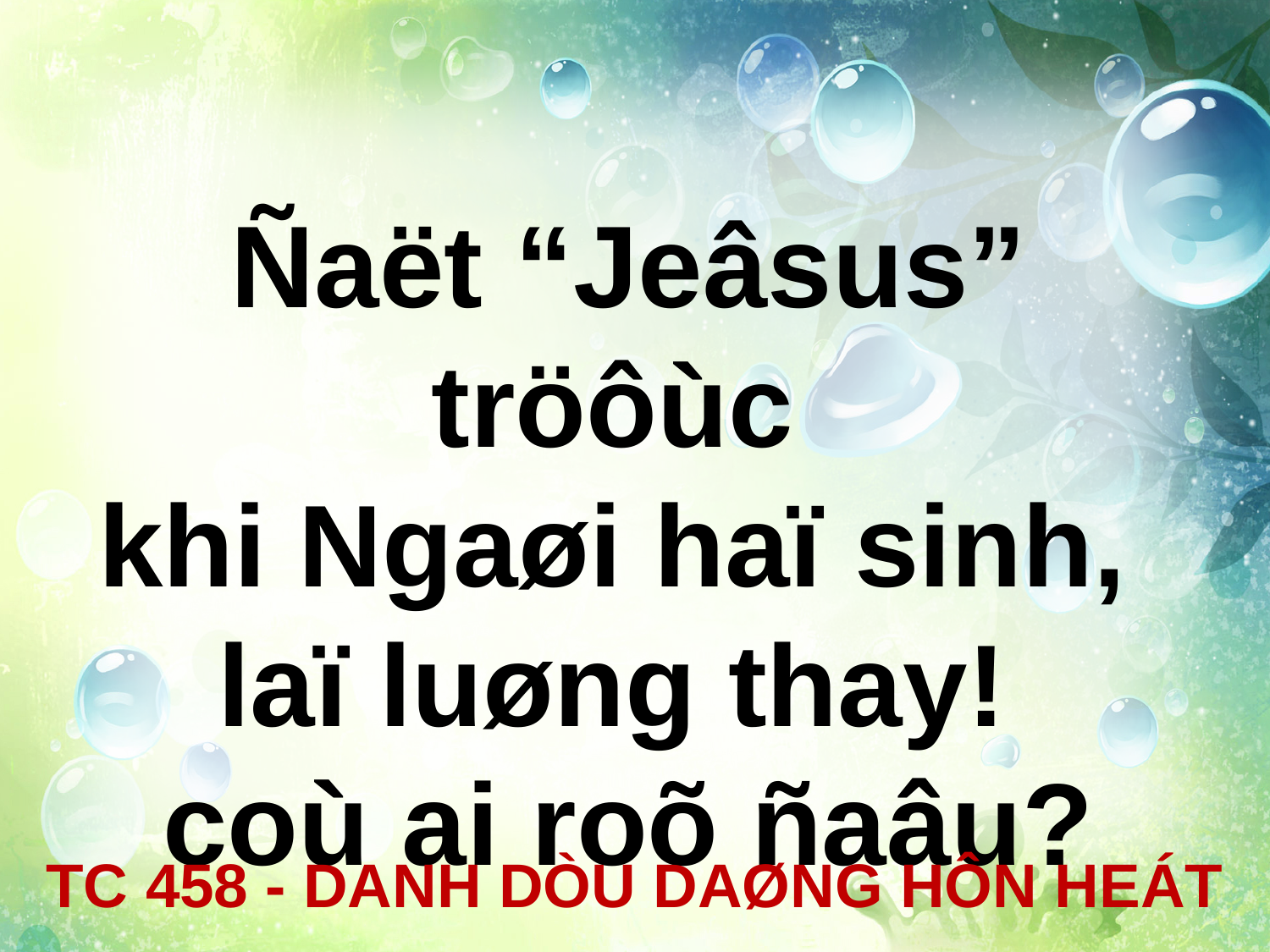

Ñaët “Jeâsus” tröôùc
khi Ngaøi haï sinh,
laï luøng thay!
coù ai roõ ñaâu?
TC 458 - DANH DÒU DAØNG HÔN HEÁT